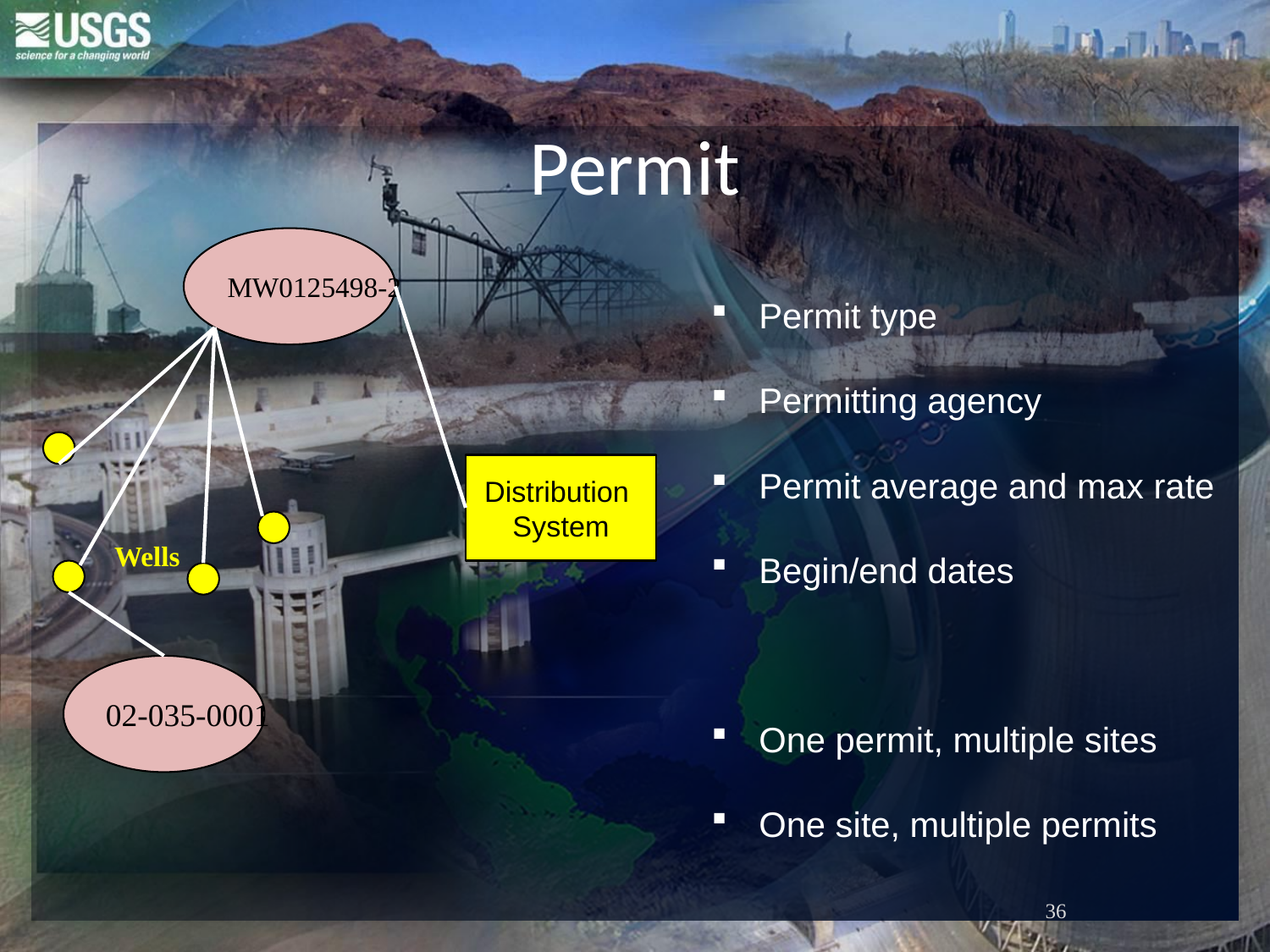

# Permit
MW0125498-2
02-035-0001
Permit type
Permitting agency
Permit average and max rate
Begin/end dates

One permit, multiple sites
One site, multiple permits

Distribution
System

Wells

36